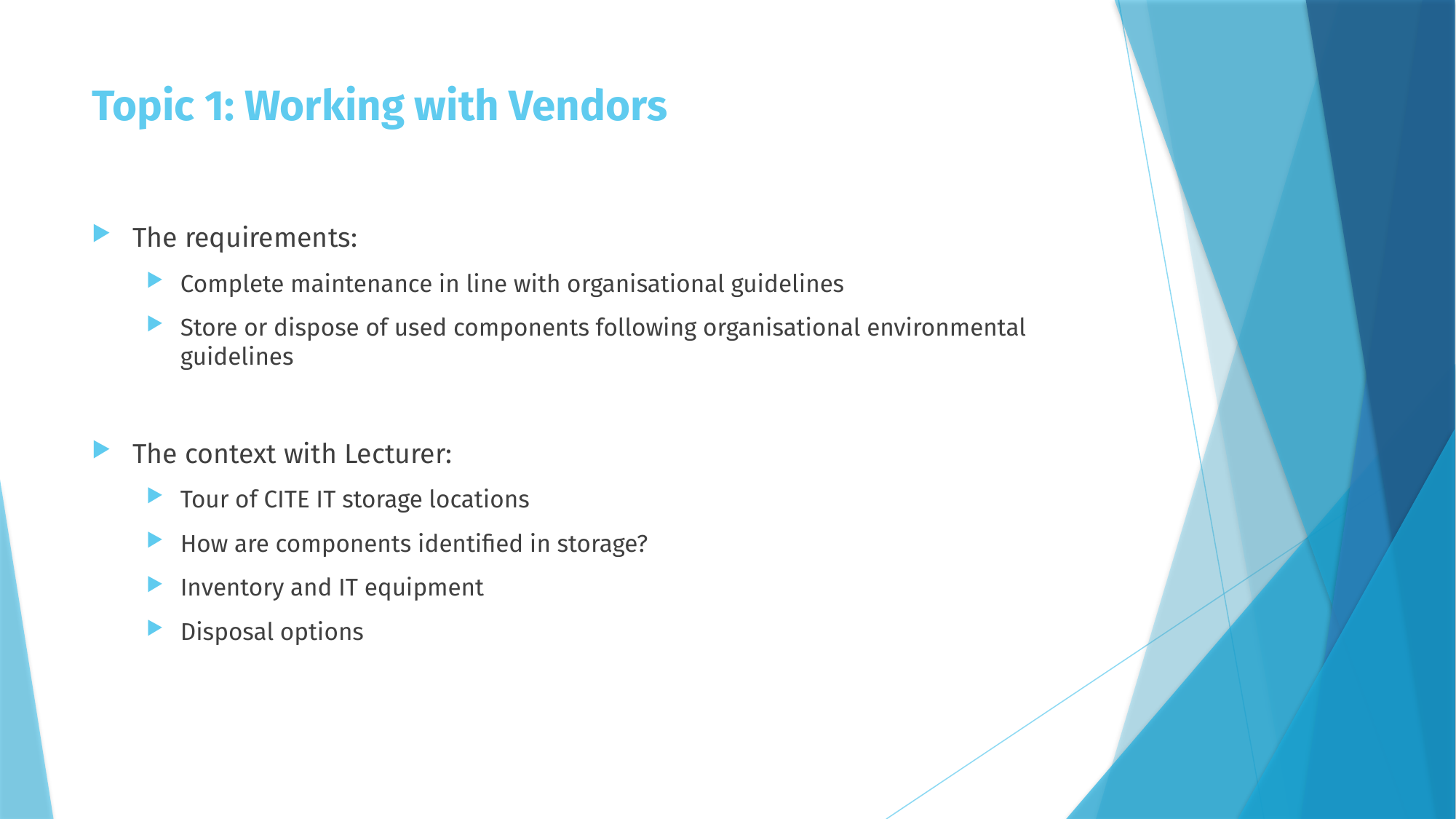

# Topic 1: Working with Vendors
The requirements:
Complete maintenance in line with organisational guidelines
Store or dispose of used components following organisational environmental guidelines

The context with Lecturer:
Tour of CITE IT storage locations
How are components identified in storage?
Inventory and IT equipment
Disposal options